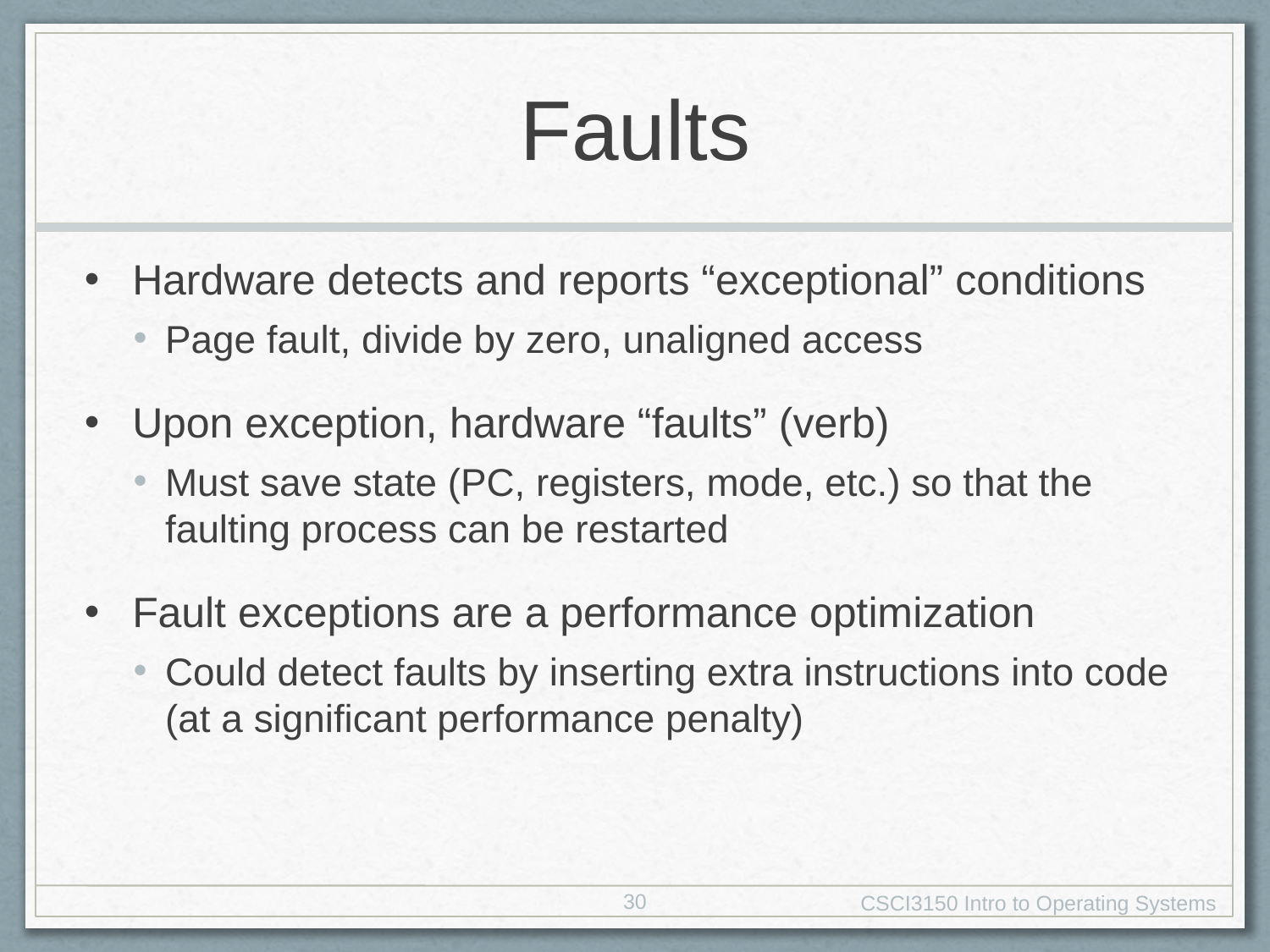

# Faults
Hardware detects and reports “exceptional” conditions
Page fault, divide by zero, unaligned access
Upon exception, hardware “faults” (verb)
Must save state (PC, registers, mode, etc.) so that the faulting process can be restarted
Fault exceptions are a performance optimization
Could detect faults by inserting extra instructions into code (at a significant performance penalty)
30
CSCI3150 Intro to Operating Systems